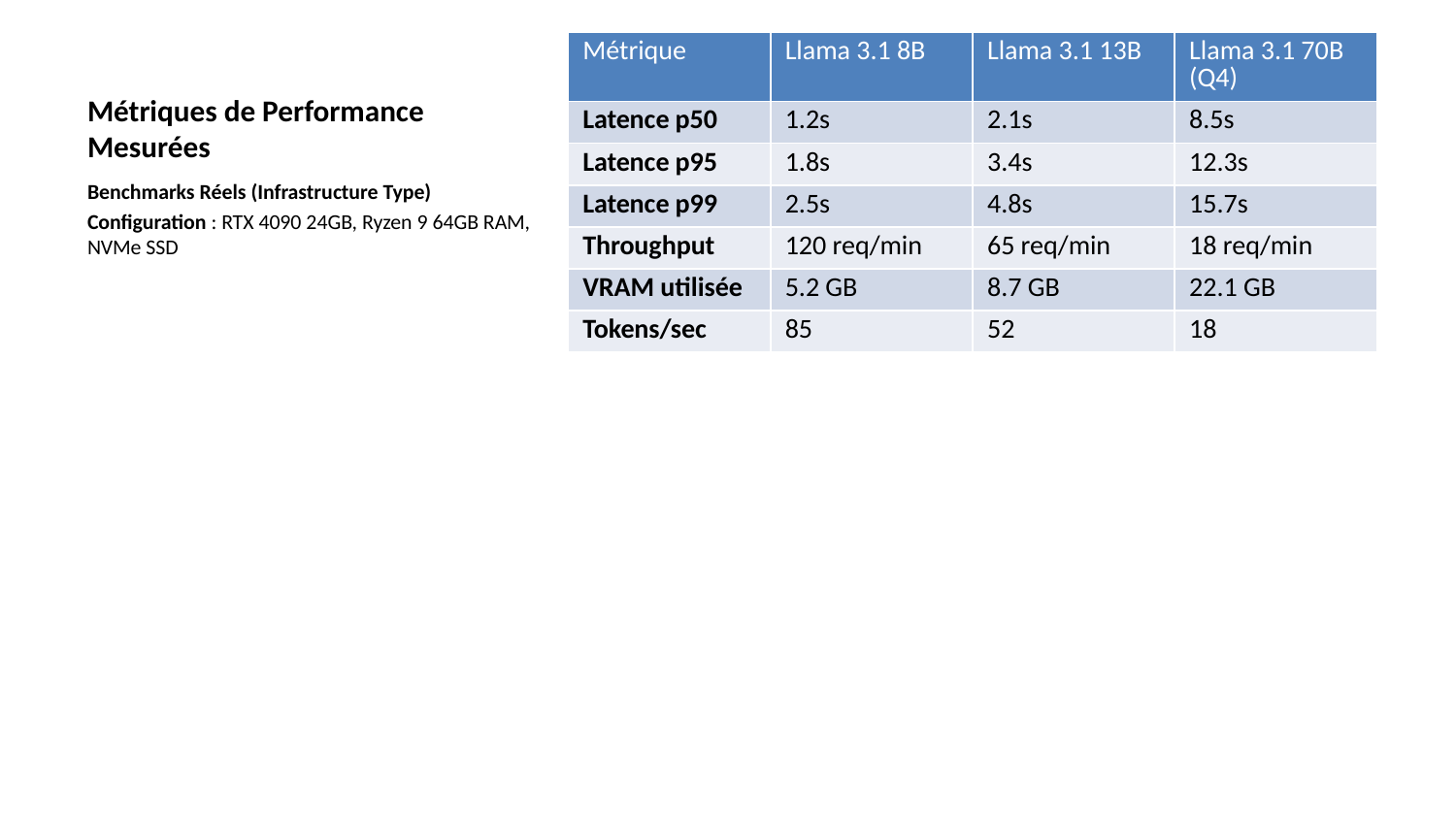

| Métrique | Llama 3.1 8B | Llama 3.1 13B | Llama 3.1 70B (Q4) |
| --- | --- | --- | --- |
| Latence p50 | 1.2s | 2.1s | 8.5s |
| Latence p95 | 1.8s | 3.4s | 12.3s |
| Latence p99 | 2.5s | 4.8s | 15.7s |
| Throughput | 120 req/min | 65 req/min | 18 req/min |
| VRAM utilisée | 5.2 GB | 8.7 GB | 22.1 GB |
| Tokens/sec | 85 | 52 | 18 |
# Métriques de Performance Mesurées
Benchmarks Réels (Infrastructure Type)
Configuration : RTX 4090 24GB, Ryzen 9 64GB RAM, NVMe SSD